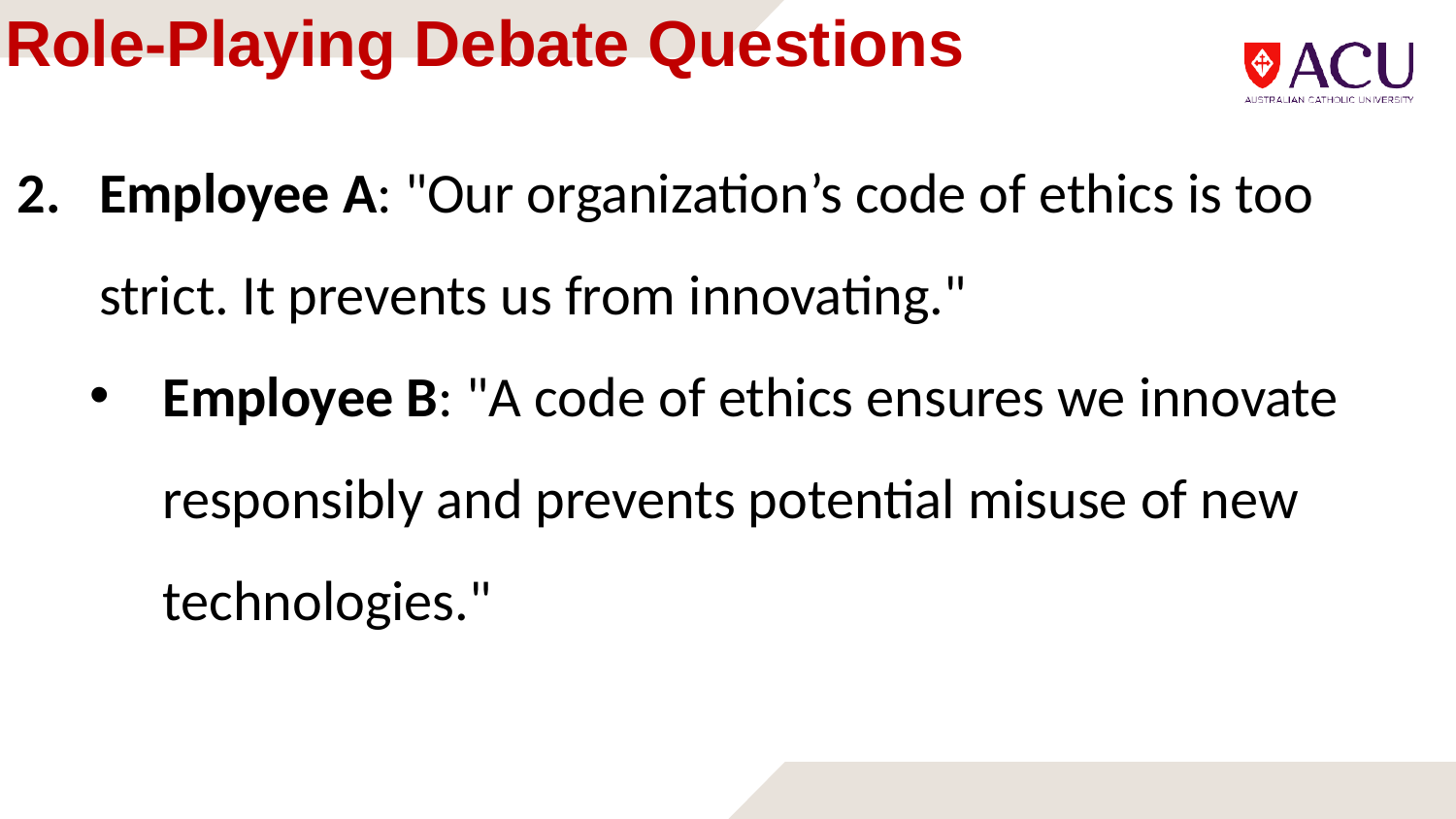

# Role-Playing Debate Questions
Employee A: "Our organization’s code of ethics is too strict. It prevents us from innovating."
Employee B: "A code of ethics ensures we innovate responsibly and prevents potential misuse of new technologies."